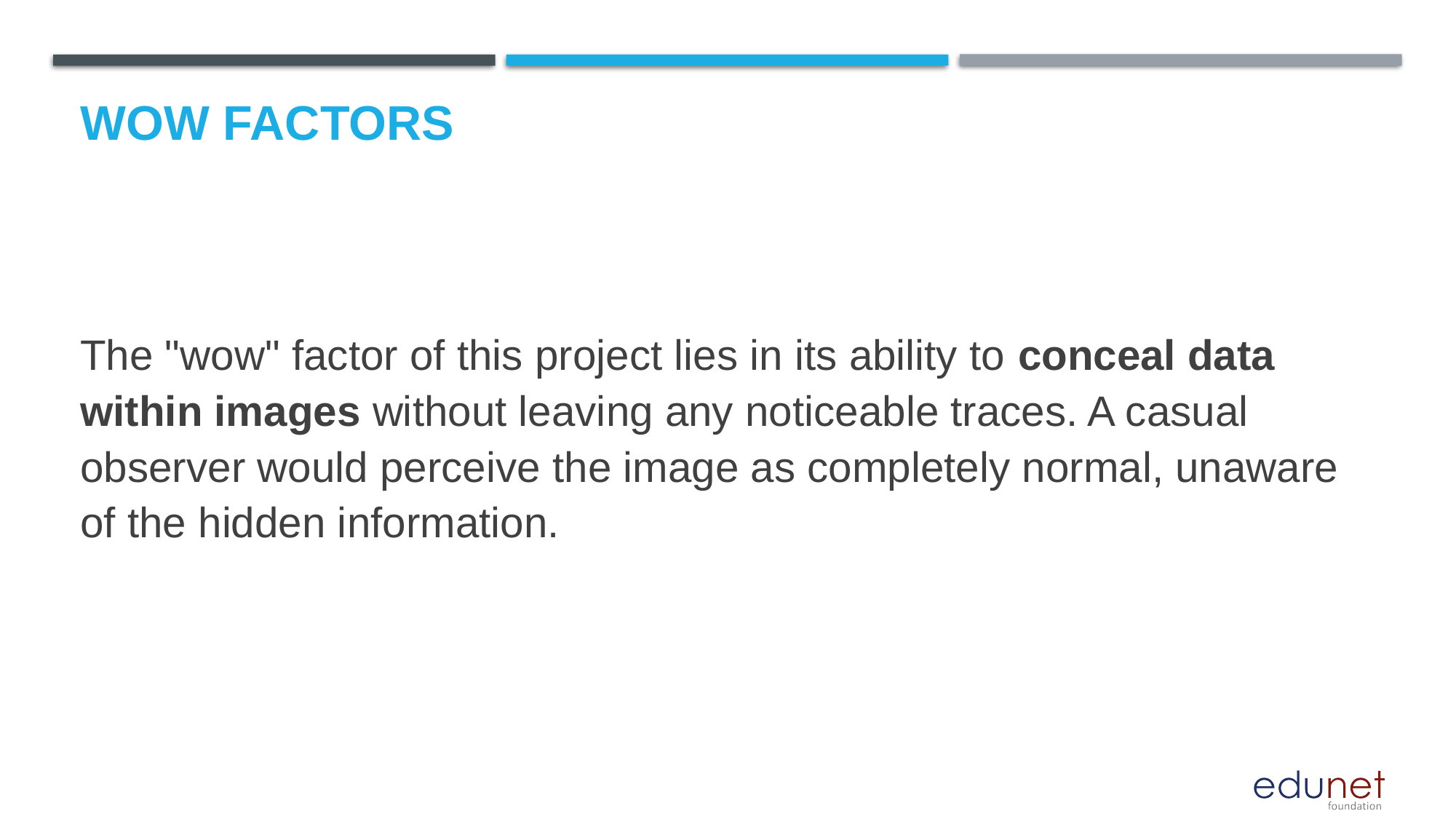

# Wow factors
The "wow" factor of this project lies in its ability to conceal data within images without leaving any noticeable traces. A casual observer would perceive the image as completely normal, unaware of the hidden information.